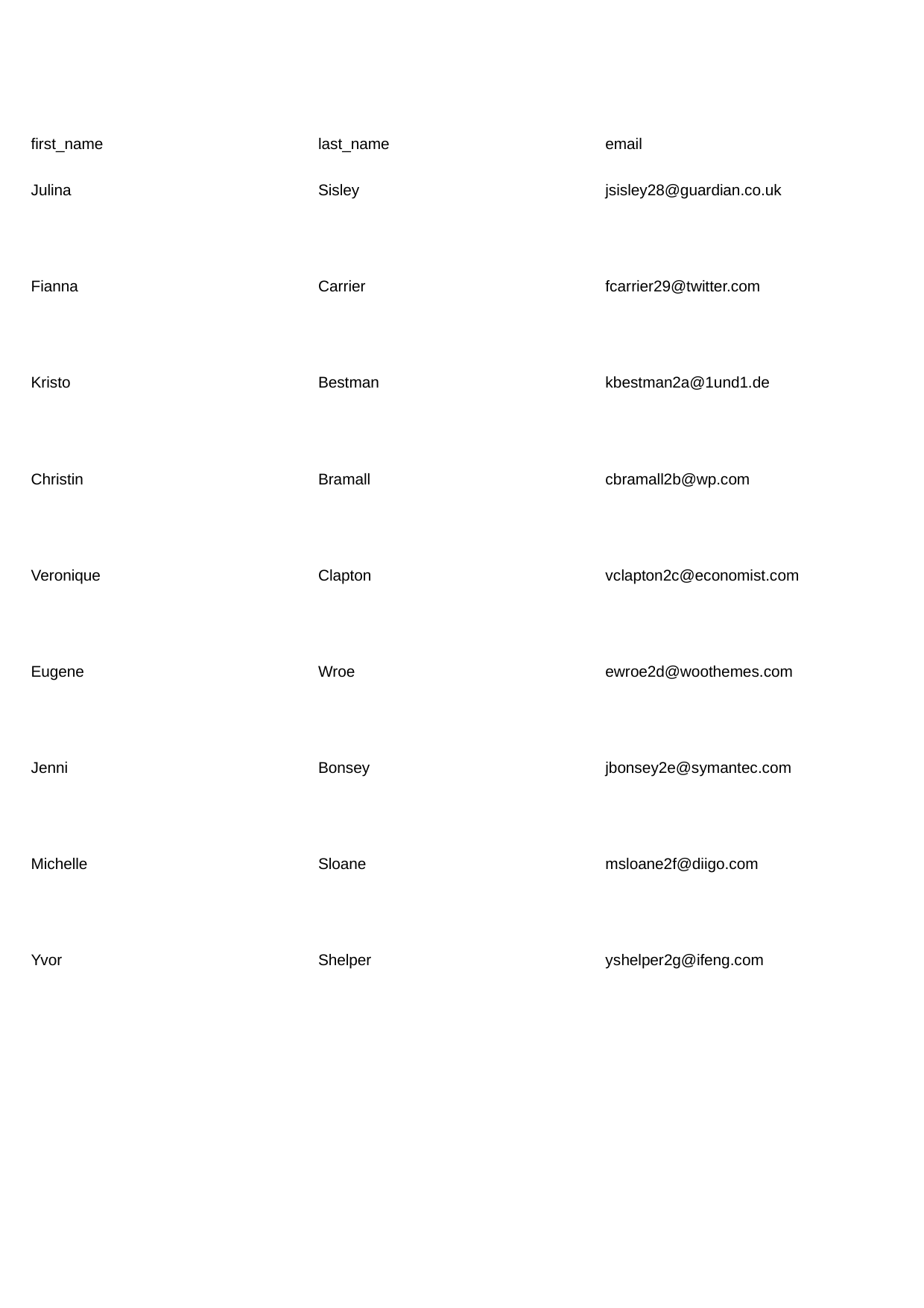

first_name
last_name
email
Julina
Sisley
jsisley28@guardian.co.uk
Fianna
Carrier
fcarrier29@twitter.com
Kristo
Bestman
kbestman2a@1und1.de
Christin
Bramall
cbramall2b@wp.com
Veronique
Clapton
vclapton2c@economist.com
Eugene
Wroe
ewroe2d@woothemes.com
Jenni
Bonsey
jbonsey2e@symantec.com
Michelle
Sloane
msloane2f@diigo.com
Yvor
Shelper
yshelper2g@ifeng.com